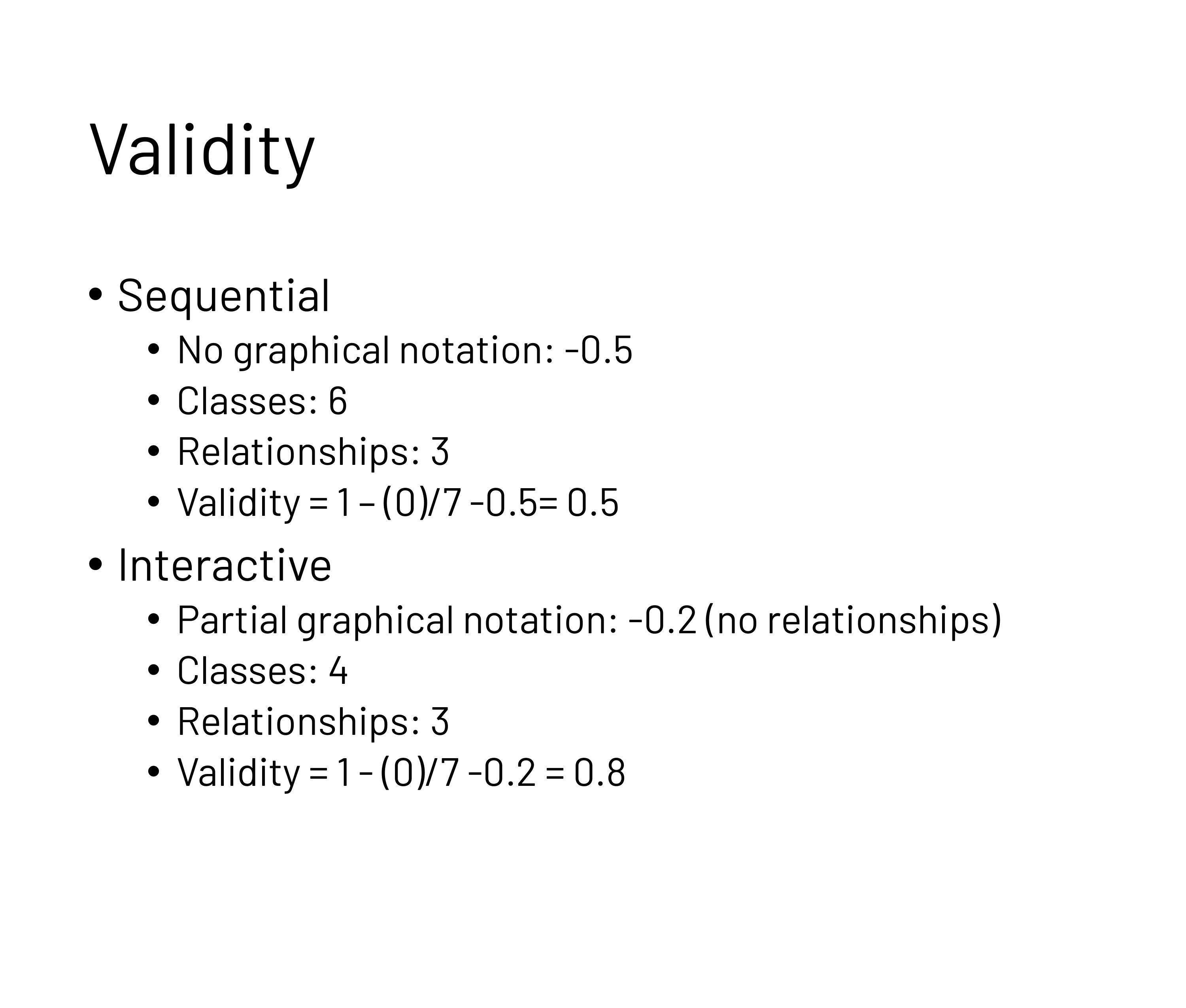

# Validity
Sequential
No graphical notation: -0.5
Classes: 6
Relationships: 3
Validity = 1 – (0)/7 -0.5= 0.5
Interactive
Partial graphical notation: -0.2 (no relationships)
Classes: 4
Relationships: 3
Validity = 1 - (0)/7 -0.2 = 0.8